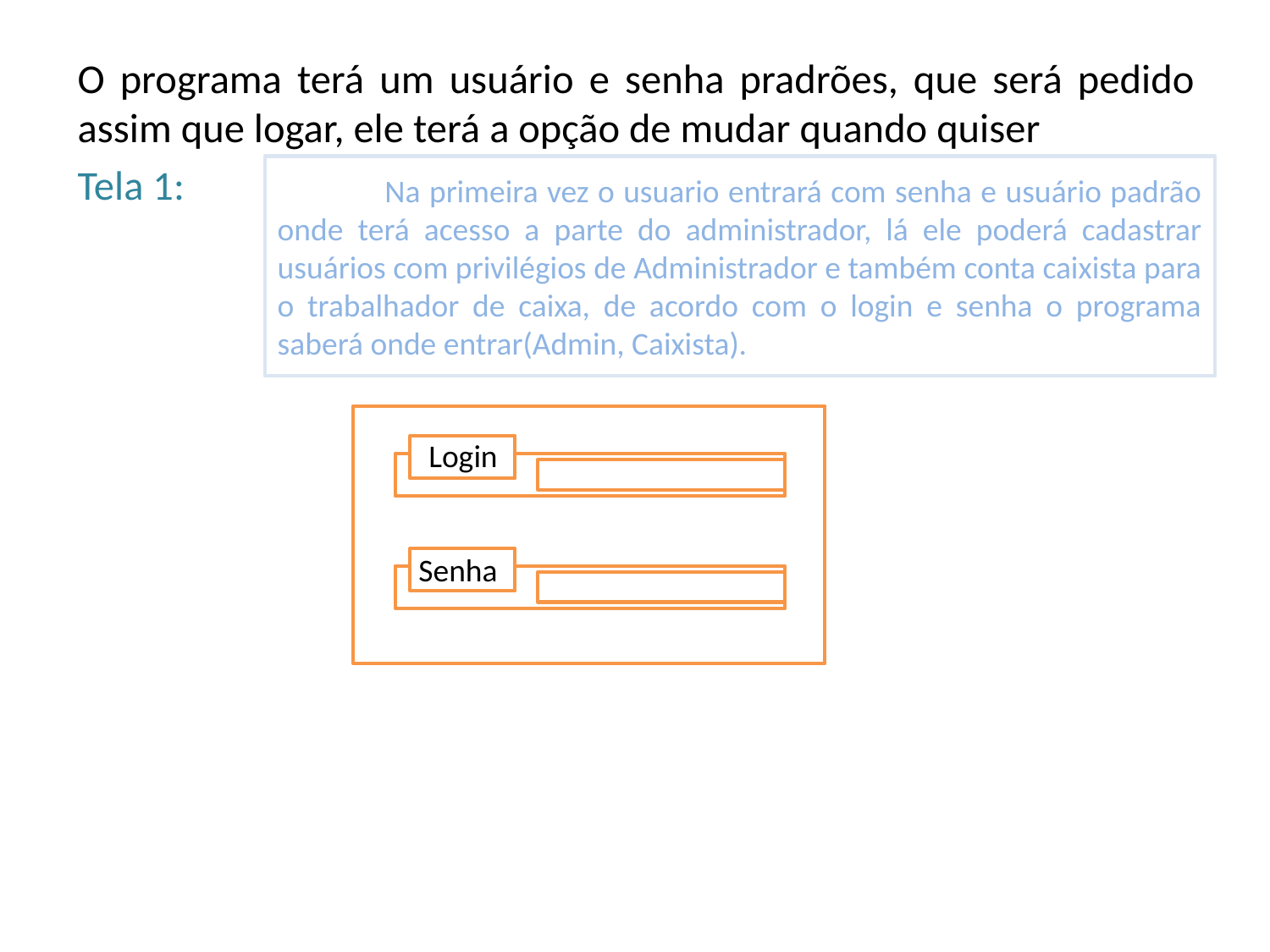

O programa terá um usuário e senha pradrões, que será pedido assim que logar, ele terá a opção de mudar quando quiser
Tela 1:
            Na primeira vez o usuario entrará com senha e usuário padrão onde terá acesso a parte do administrador, lá ele poderá cadastrar usuários com privilégios de Administrador e também conta caixista para o trabalhador de caixa, de acordo com o login e senha o programa saberá onde entrar(Admin, Caixista).

Login

Senha